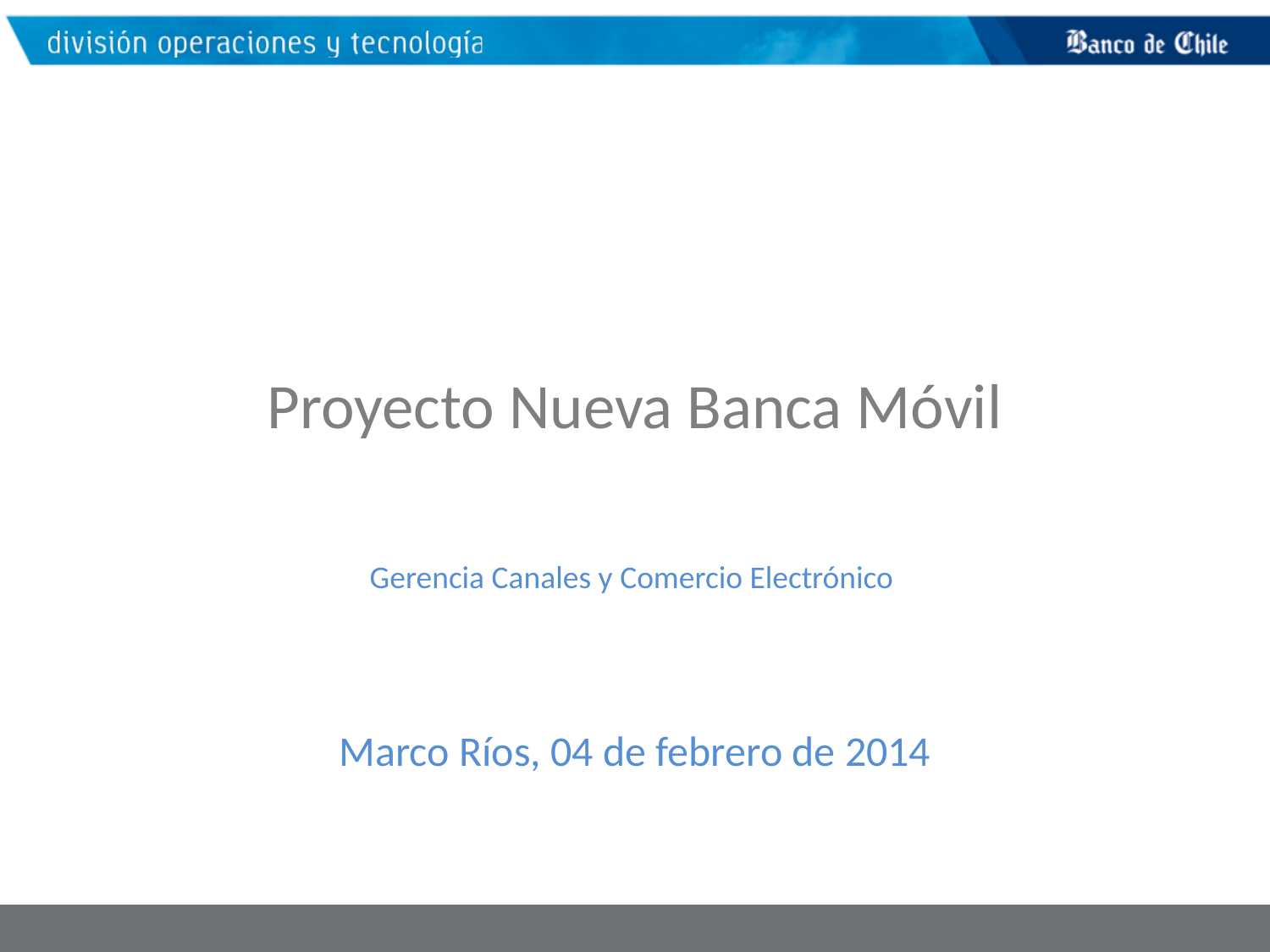

Proyecto Nueva Banca Móvil
Gerencia Canales y Comercio Electrónico
Marco Ríos, 04 de febrero de 2014